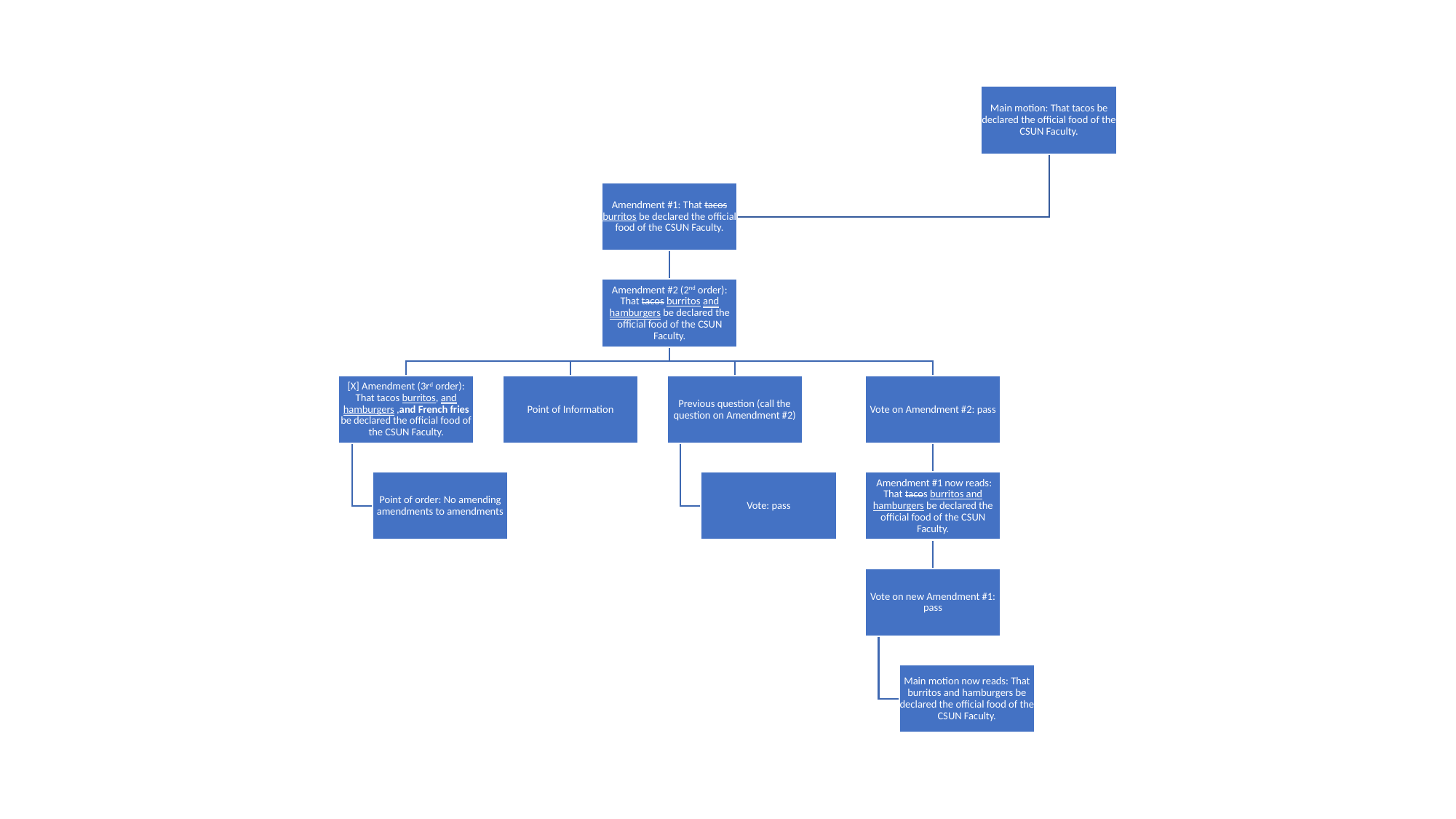

Main motion: That tacos be declared the official food of the CSUN Faculty.
Amendment #1: That tacos burritos be declared the official food of the CSUN Faculty.
Amendment #2 (2nd order): That tacos burritos and hamburgers be declared the official food of the CSUN Faculty.
[X] Amendment (3rd order): That tacos burritos, and hamburgers ,and French fries be declared the official food of the CSUN Faculty.
Point of order: No amending amendments to amendments
Point of Information
Previous question (call the question on Amendment #2)
Vote: pass
Vote on Amendment #2: pass
 Amendment #1 now reads: That tacos burritos and hamburgers be declared the official food of the CSUN Faculty.
Vote on new Amendment #1: pass
Main motion now reads: That burritos and hamburgers be declared the official food of the CSUN Faculty.